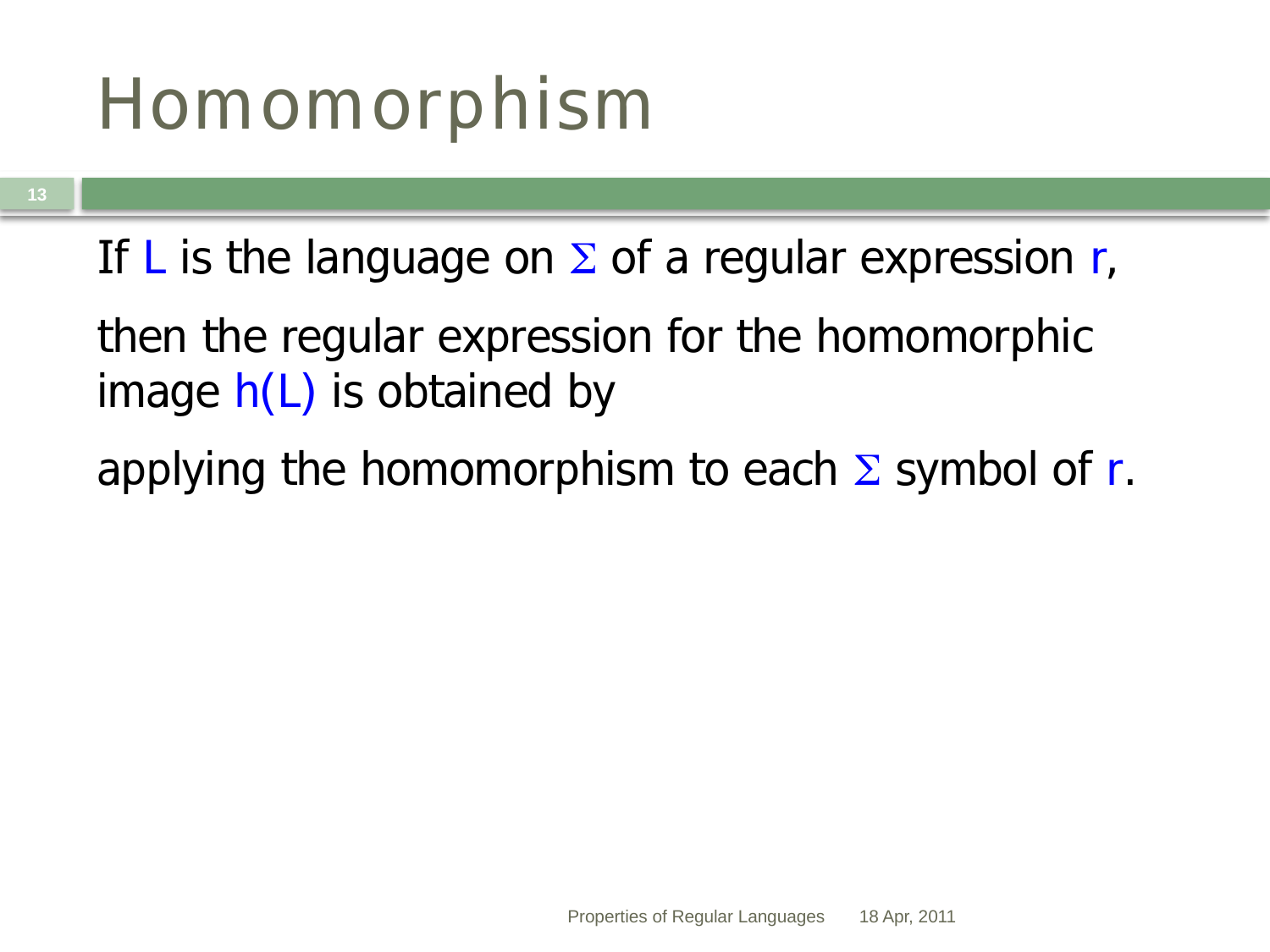

# Homomorphism
13
If L is the language on Σ of a regular expression r,
then the regular expression for the homomorphic image h(L) is obtained by
applying the homomorphism to each Σ symbol of r.

Properties of Regular Languages
18 Apr, 2011